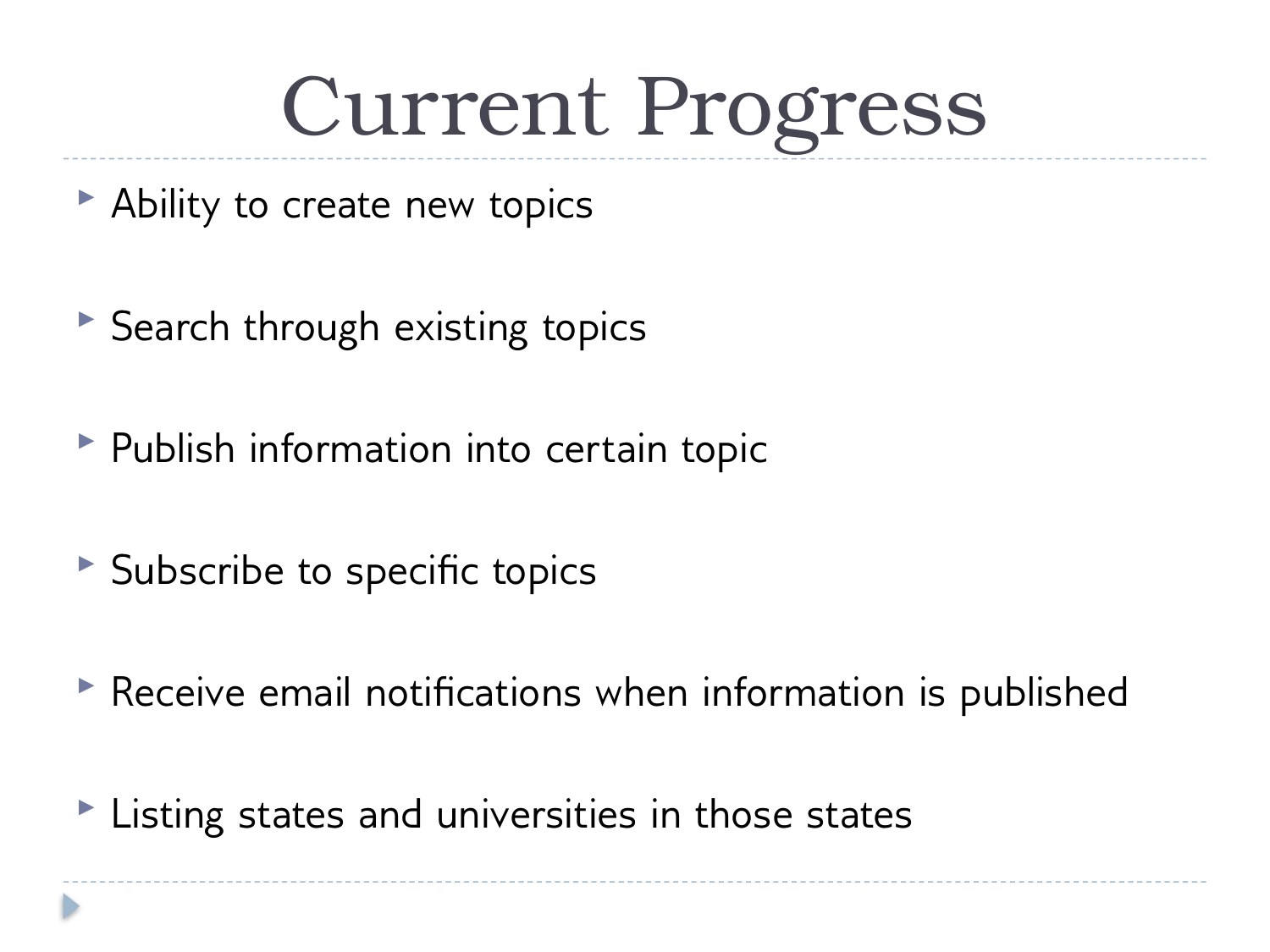

# Current Progress
Ability to create new topics

Search through existing topics

Publish information into certain topic

Subscribe to specific topics

Receive email notifications when information is published

Listing states and universities in those states